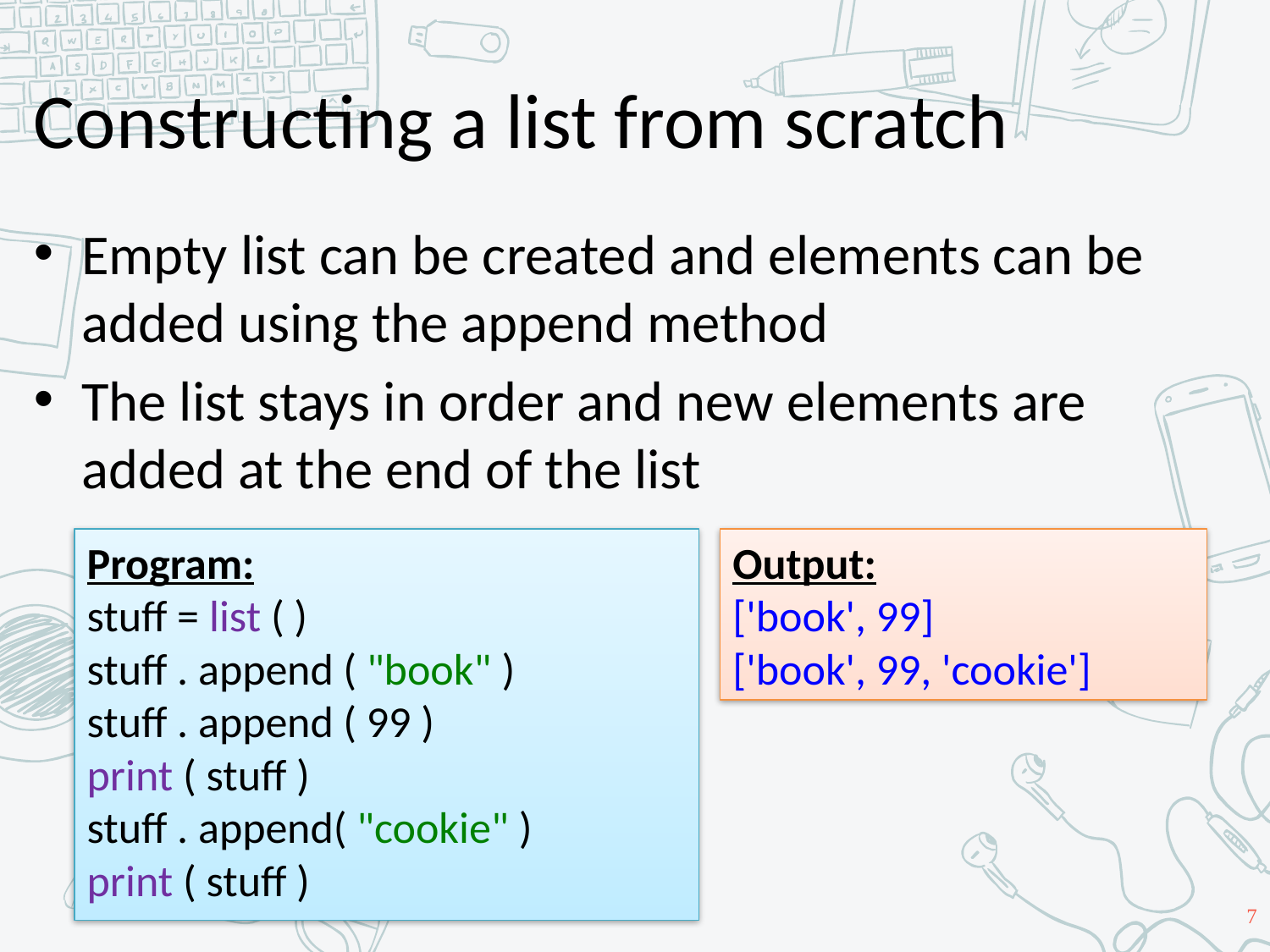

# Constructing a list from scratch
Empty list can be created and elements can be added using the append method
The list stays in order and new elements are added at the end of the list
Program:
stuff = list ( )
stuff . append ( "book" )
stuff . append ( 99 )
print ( stuff )
stuff . append( "cookie" )
print ( stuff )
Output:
['book', 99]
['book', 99, 'cookie']
7